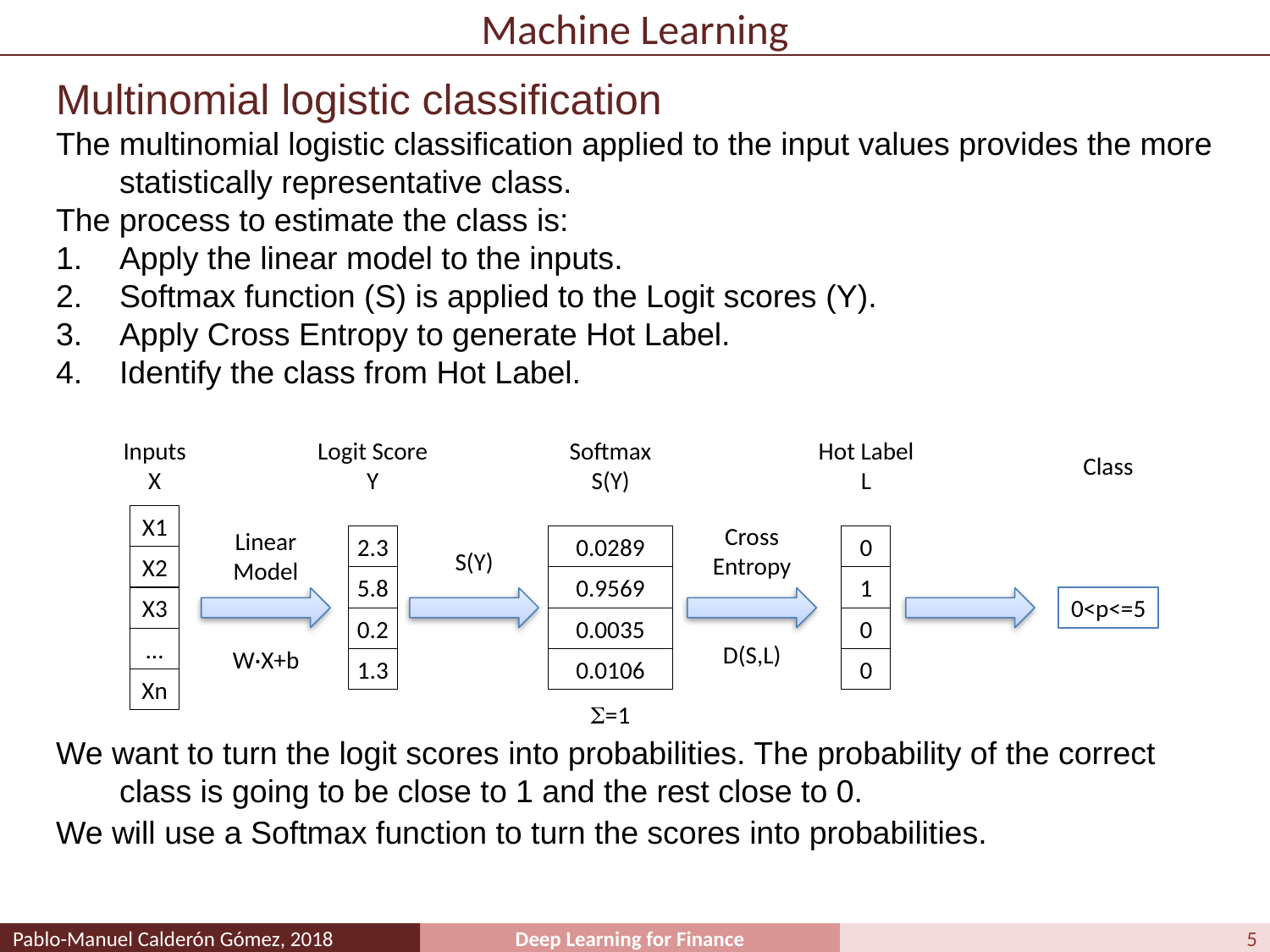

# Machine Learning
Multinomial logistic classification
The multinomial logistic classification applied to the input values provides the more statistically representative class.
The process to estimate the class is:
Apply the linear model to the inputs.
Softmax function (S) is applied to the Logit scores (Y).
Apply Cross Entropy to generate Hot Label.
Identify the class from Hot Label.

We want to turn the logit scores into probabilities. The probability of the correct class is going to be close to 1 and the rest close to 0.
We will use a Softmax function to turn the scores into probabilities.
Softmax
S(Y)
Hot Label
L
Class
Inputs
X
Logit Score
Y
X1
X2
X3
…
Xn
Linear Model

W·X+b
Cross Entropy

D(S,L)
2.3
5.8
0.2
1.3
0.0289
0.9569
0.0035
0.0106
0
1
0
0
S(Y)
0<p<=5

Σ=1
5
Pablo-Manuel Calderón Gómez, 2018
Deep Learning for Finance